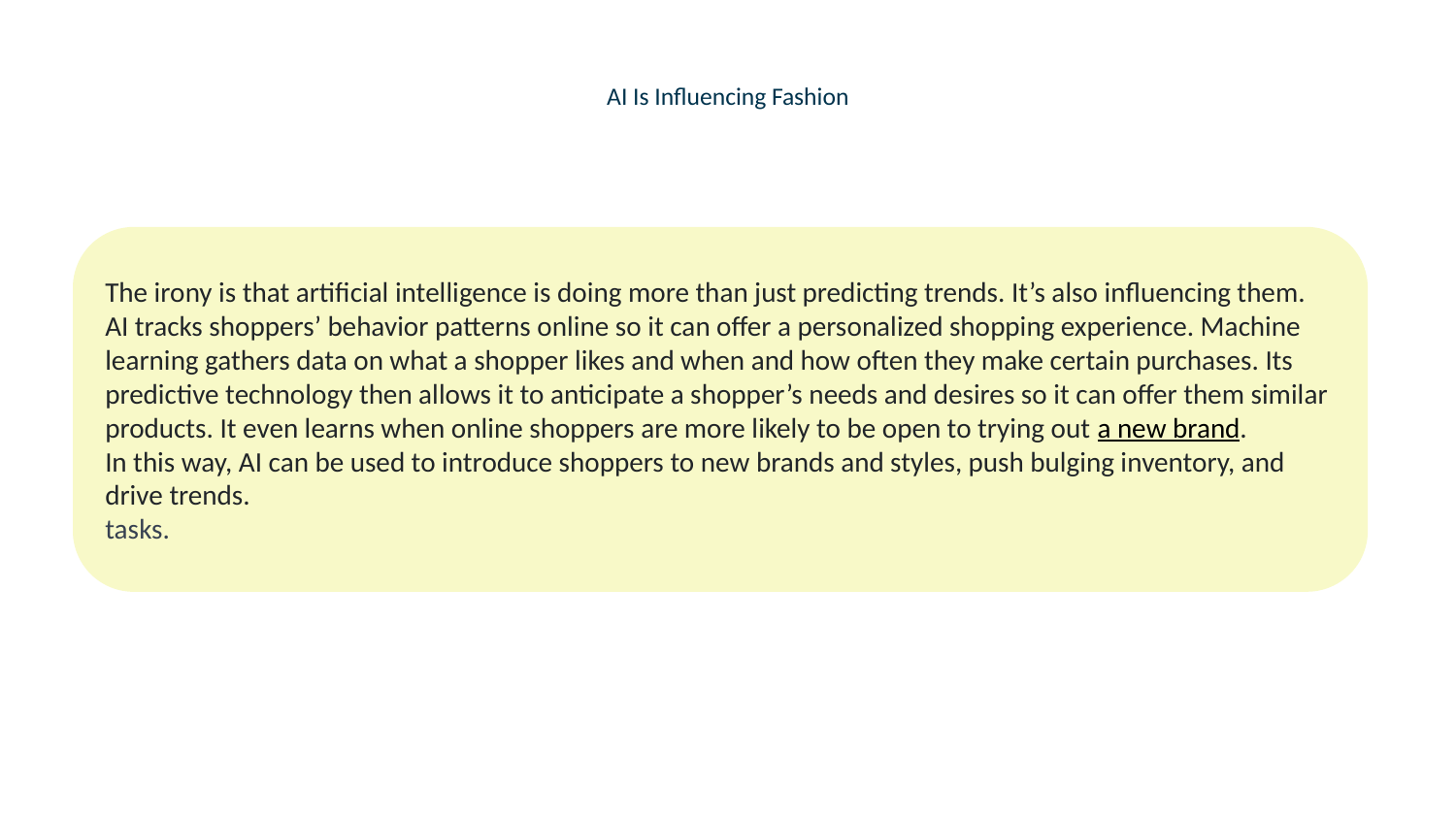

# AI Is Influencing Fashion
The irony is that artificial intelligence is doing more than just predicting trends. It’s also influencing them.
AI tracks shoppers’ behavior patterns online so it can offer a personalized shopping experience. Machine learning gathers data on what a shopper likes and when and how often they make certain purchases. Its predictive technology then allows it to anticipate a shopper’s needs and desires so it can offer them similar products. It even learns when online shoppers are more likely to be open to trying out a new brand.
In this way, AI can be used to introduce shoppers to new brands and styles, push bulging inventory, and drive trends.
tasks.